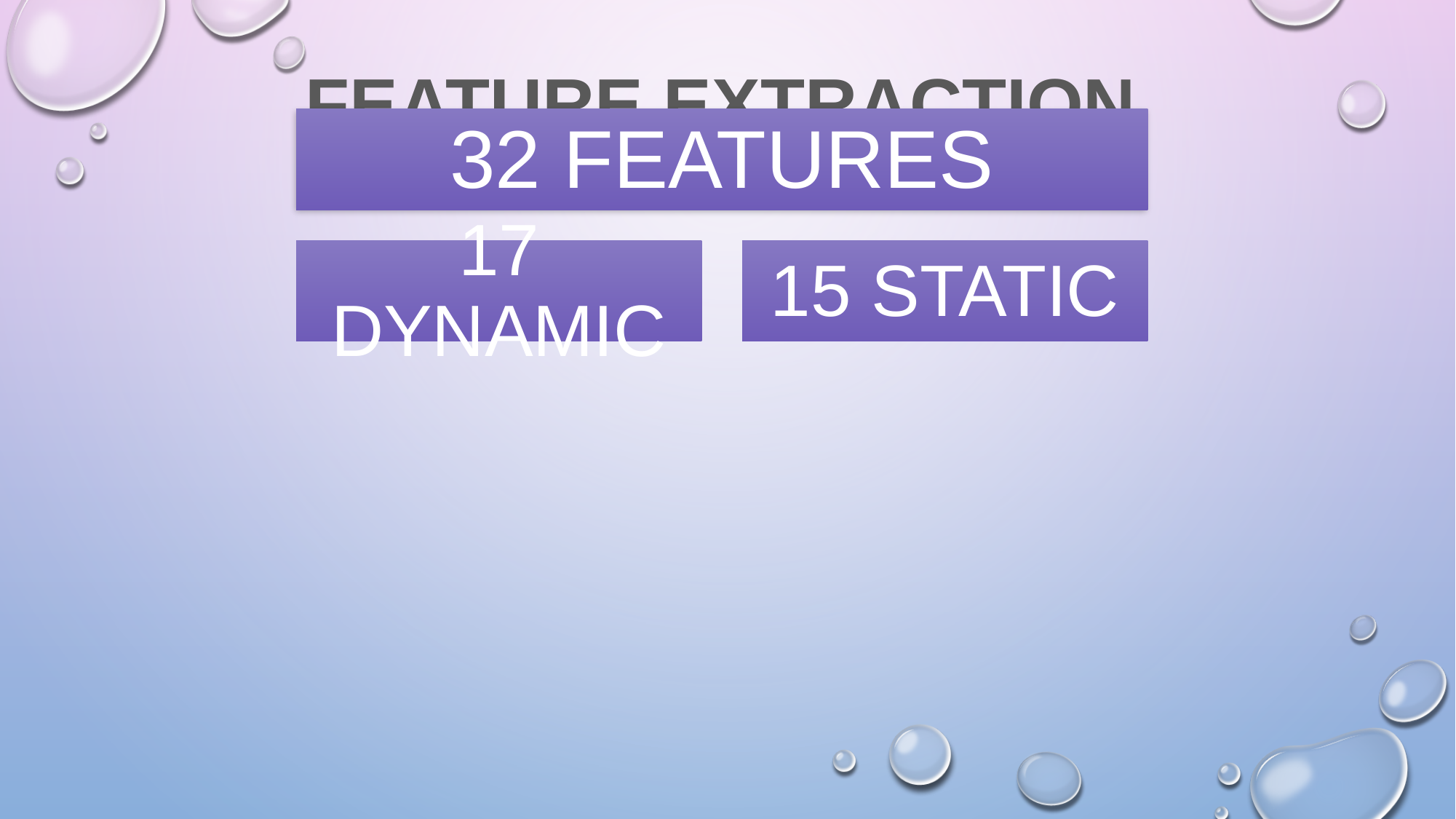

FEATURE EXTRACTION
32 FEATURES
17 DYNAMIC
15 STATIC